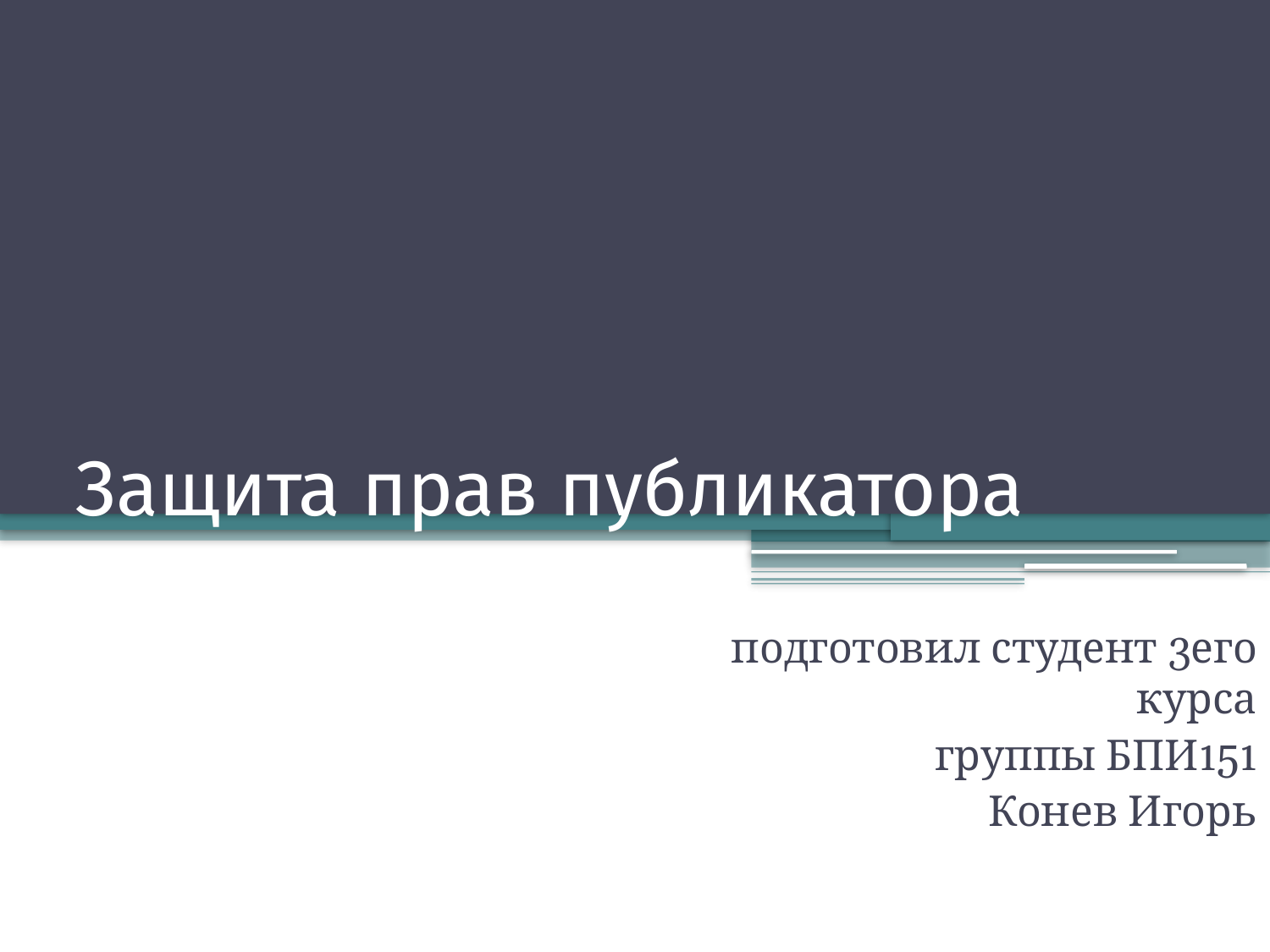

# Защита прав публикатора
подготовил студент 3его курса
группы БПИ151
Конев Игорь